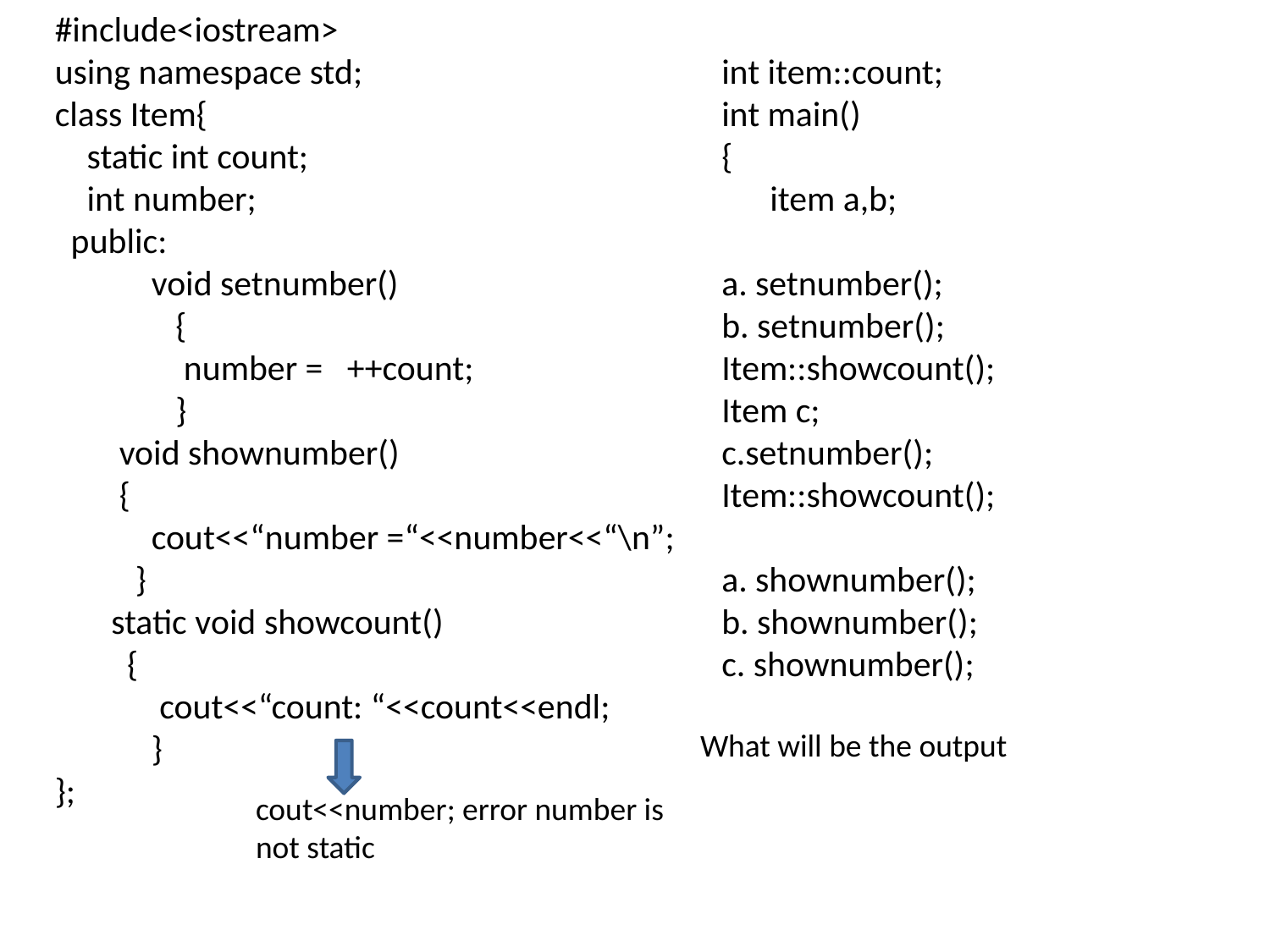

#include<iostream>
using namespace std;
class Item{
    static int count;
    int number;
  public:
            void setnumber()
               {
                number =   ++count;
               }
        void shownumber()
        {
            cout<<“number =“<<number<<“\n”;
          }
       static void showcount()
         {
             cout<<“count: “<<count<<endl;
            }
};
int item::count;
int main()
{
      item a,b;

a. setnumber();
b. setnumber();
Item::showcount();
Item c;
c.setnumber();
Item::showcount();

a. shownumber();
b. shownumber();
c. shownumber();

What will be the output

cout<<number; error number is not static